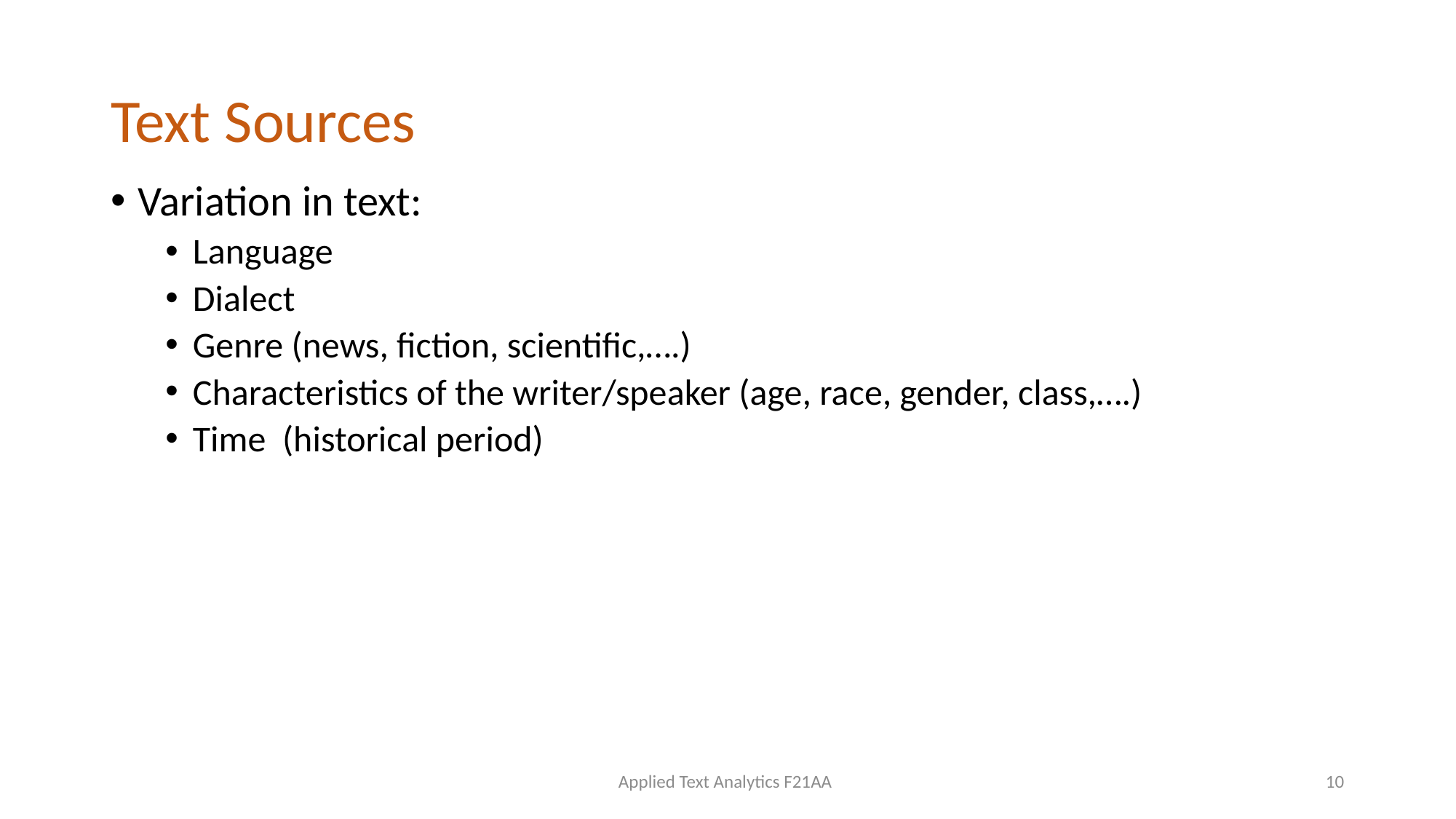

# Text Sources
Variation in text:
Language
Dialect
Genre (news, fiction, scientific,….)
Characteristics of the writer/speaker (age, race, gender, class,….)
Time  (historical period)

Applied Text Analytics F21AA
10